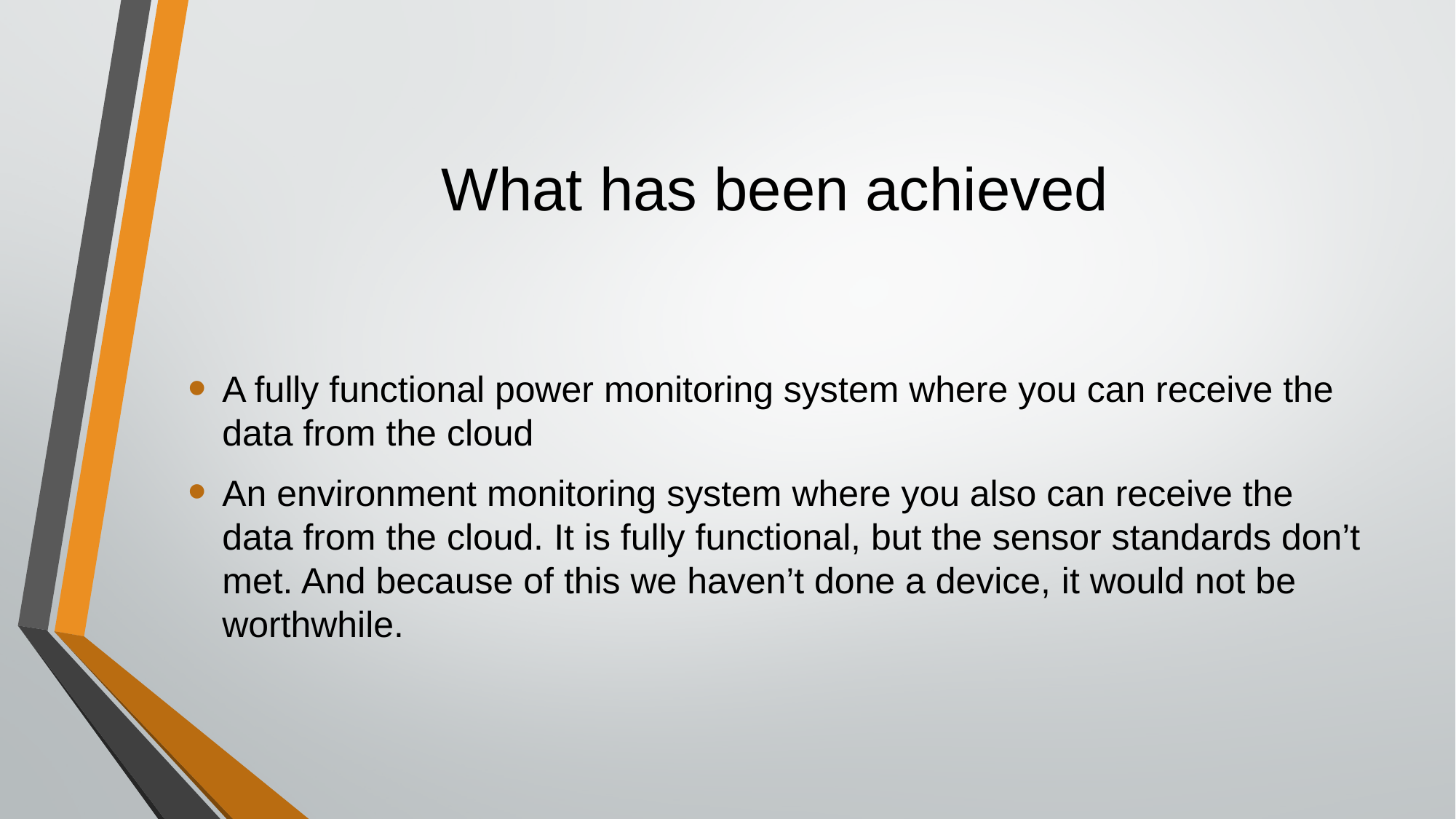

# What has been achieved
A fully functional power monitoring system where you can receive the data from the cloud
An environment monitoring system where you also can receive the data from the cloud. It is fully functional, but the sensor standards don’t met. And because of this we haven’t done a device, it would not be worthwhile.